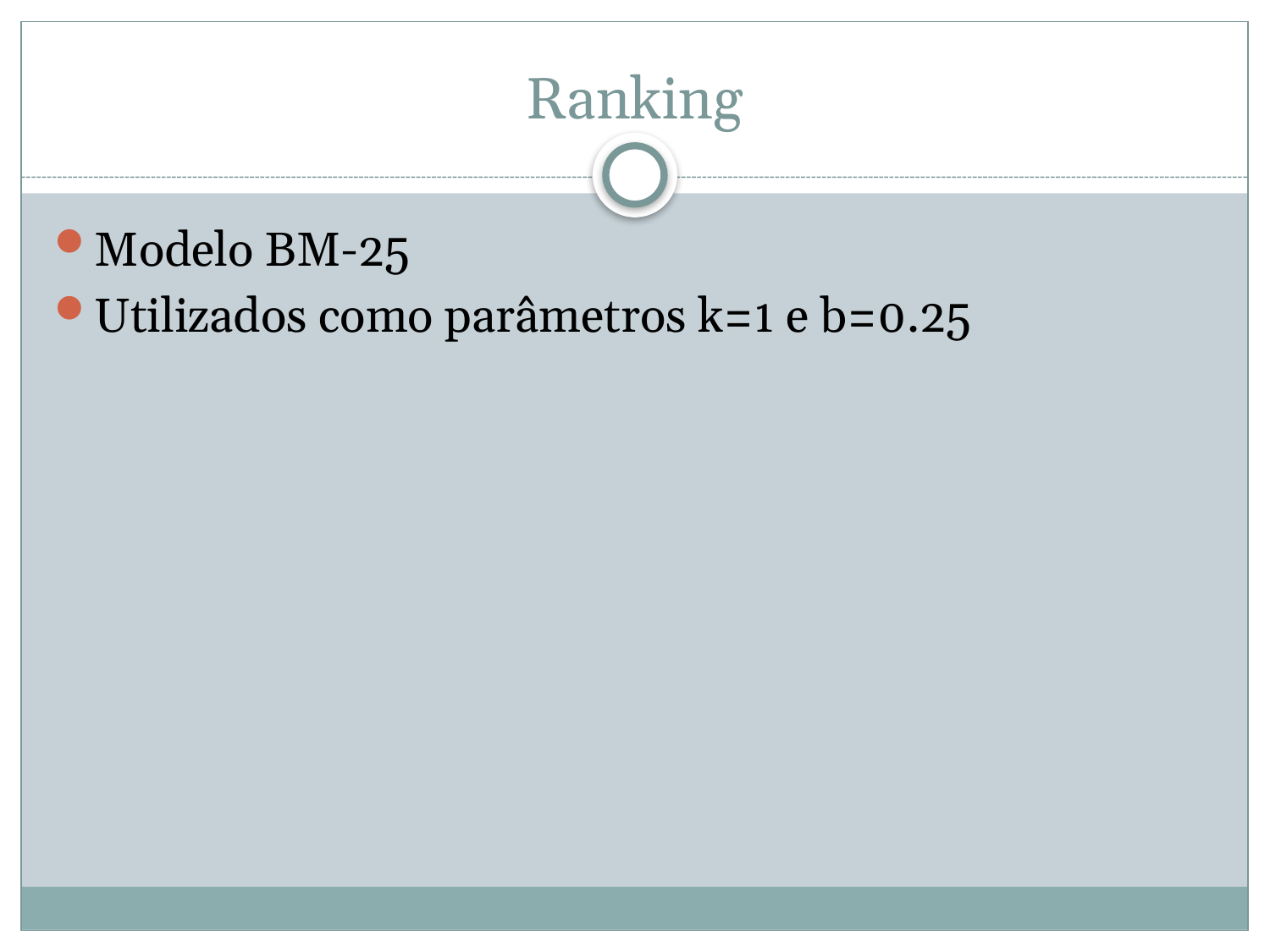

# Ranking
Modelo BM-25
Utilizados como parâmetros k=1 e b=0.25